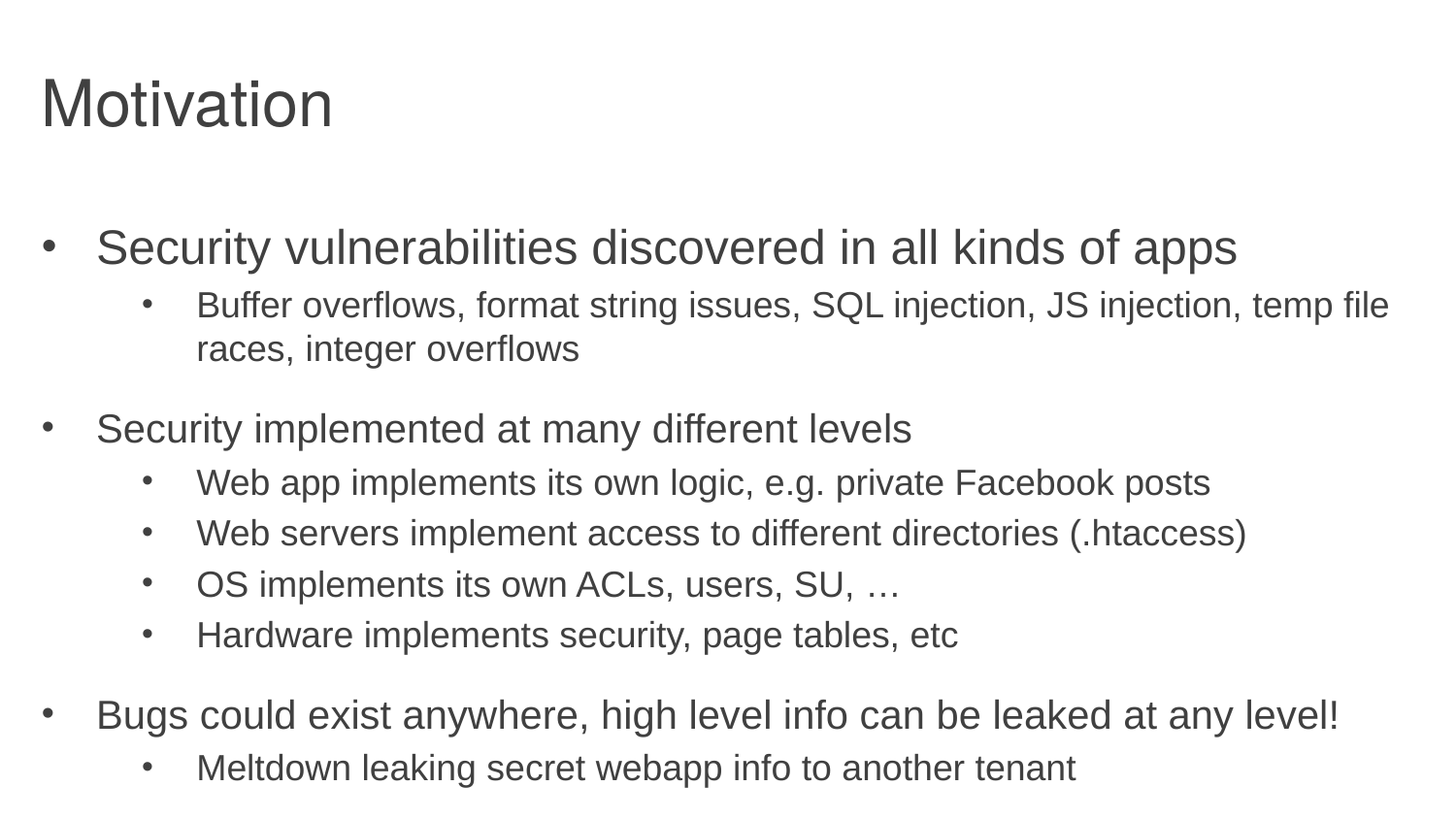

# Motivation
Security vulnerabilities discovered in all kinds of apps
Buffer overflows, format string issues, SQL injection, JS injection, temp file races, integer overflows

Security implemented at many different levels
Web app implements its own logic, e.g. private Facebook posts
Web servers implement access to different directories (.htaccess)
OS implements its own ACLs, users, SU, …
Hardware implements security, page tables, etc

Bugs could exist anywhere, high level info can be leaked at any level!
Meltdown leaking secret webapp info to another tenant